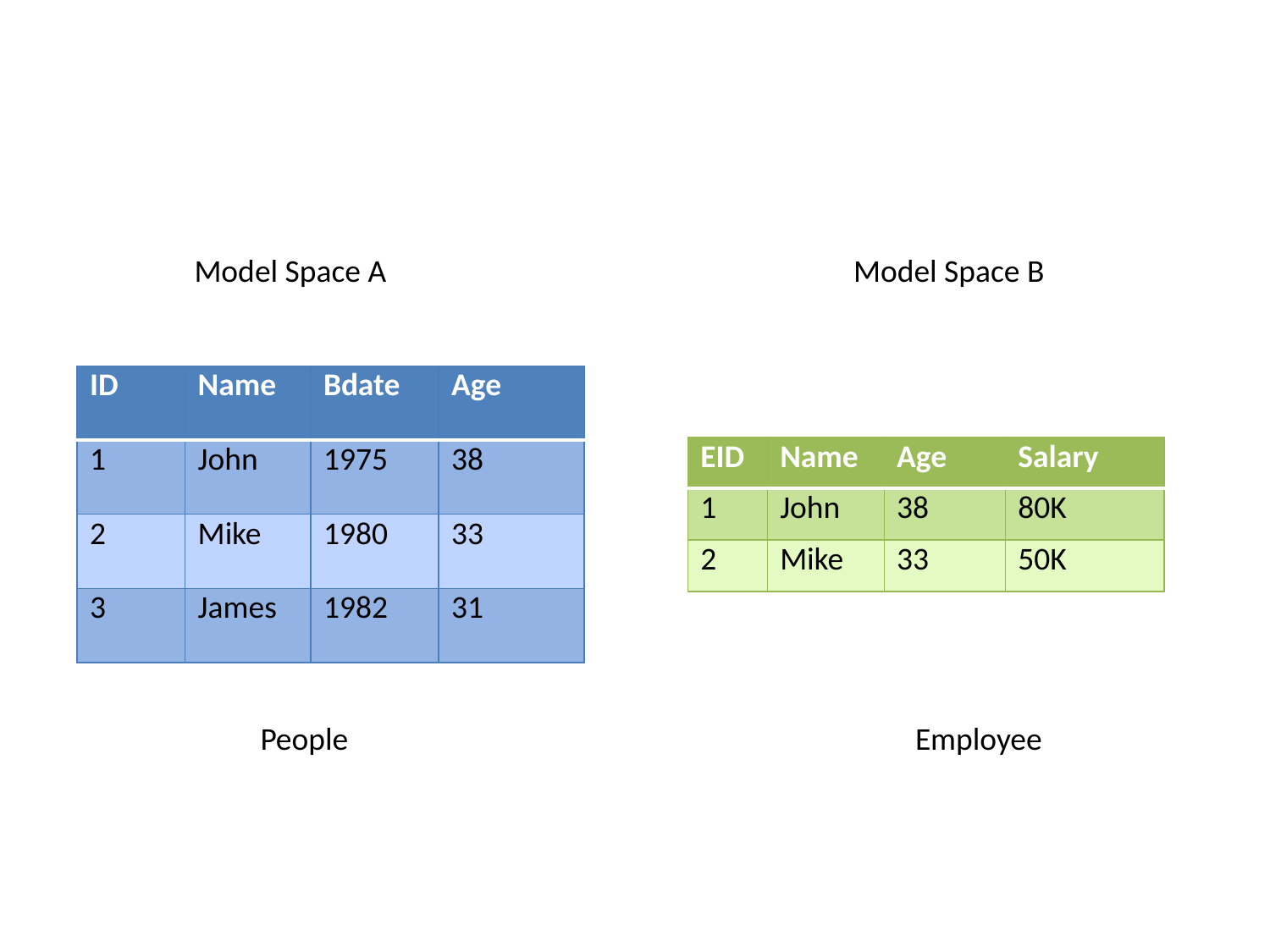

Model Space A
Model Space B
| ID | Name | Bdate | Age |
| --- | --- | --- | --- |
| 1 | John | 1975 | 38 |
| 2 | Mike | 1980 | 33 |
| 3 | James | 1982 | 31 |
| EID | Name | Age | Salary |
| --- | --- | --- | --- |
| 1 | John | 38 | 80K |
| 2 | Mike | 33 | 50K |
People
Employee